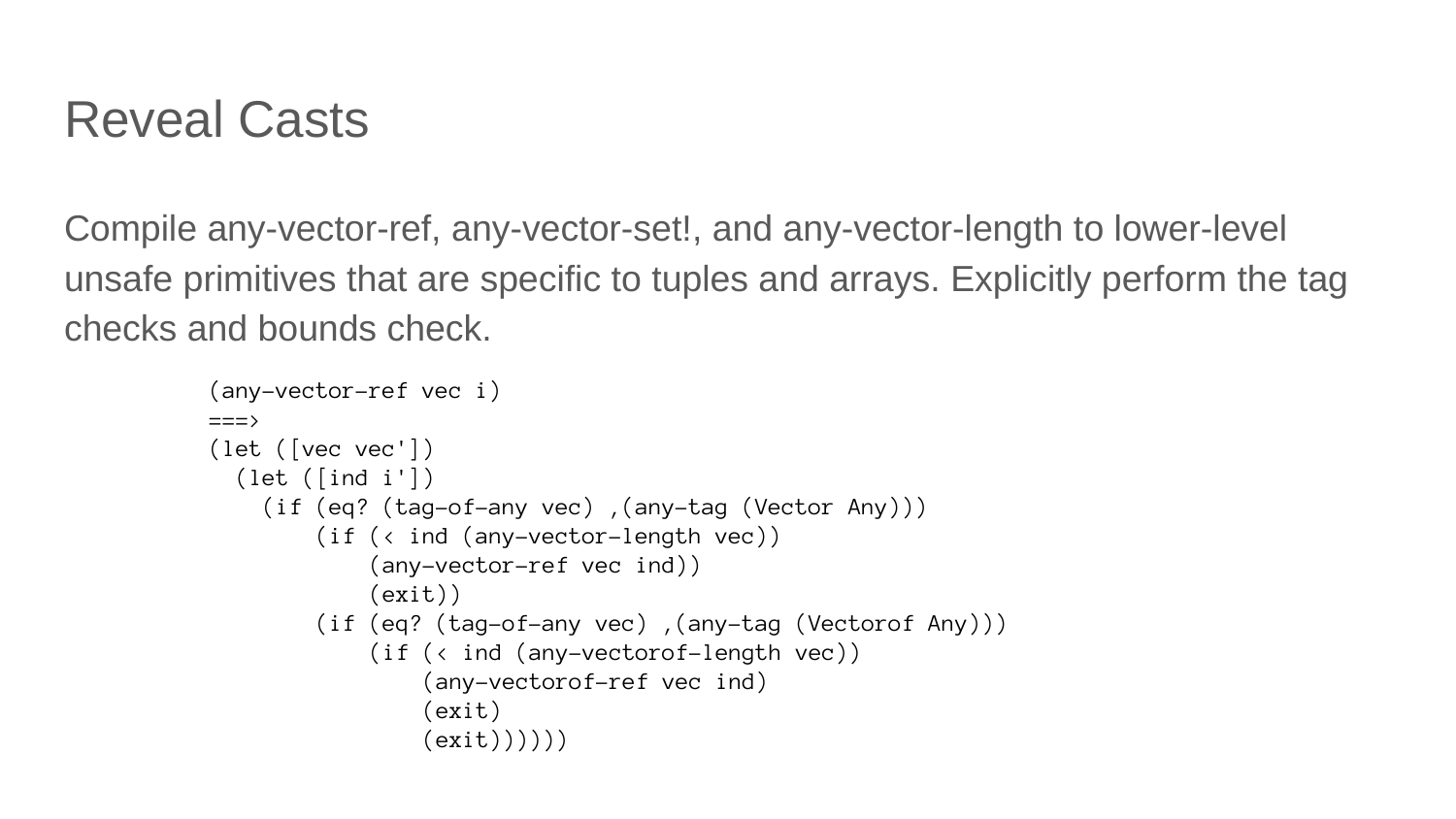

# Reveal Casts
Compile any-vector-ref, any-vector-set!, and any-vector-length to lower-level unsafe primitives that are specific to tuples and arrays. Explicitly perform the tag checks and bounds check.
(any-vector-ref vec i)
===>
(let ([vec vec'])
  (let ([ind i'])
    (if (eq? (tag-of-any vec) ,(any-tag (Vector Any)))
        (if (< ind (any-vector-length vec))
            (any-vector-ref vec ind))
            (exit))
        (if (eq? (tag-of-any vec) ,(any-tag (Vectorof Any)))
            (if (< ind (any-vectorof-length vec))
                (any-vectorof-ref vec ind)
                (exit)
                (exit))))))